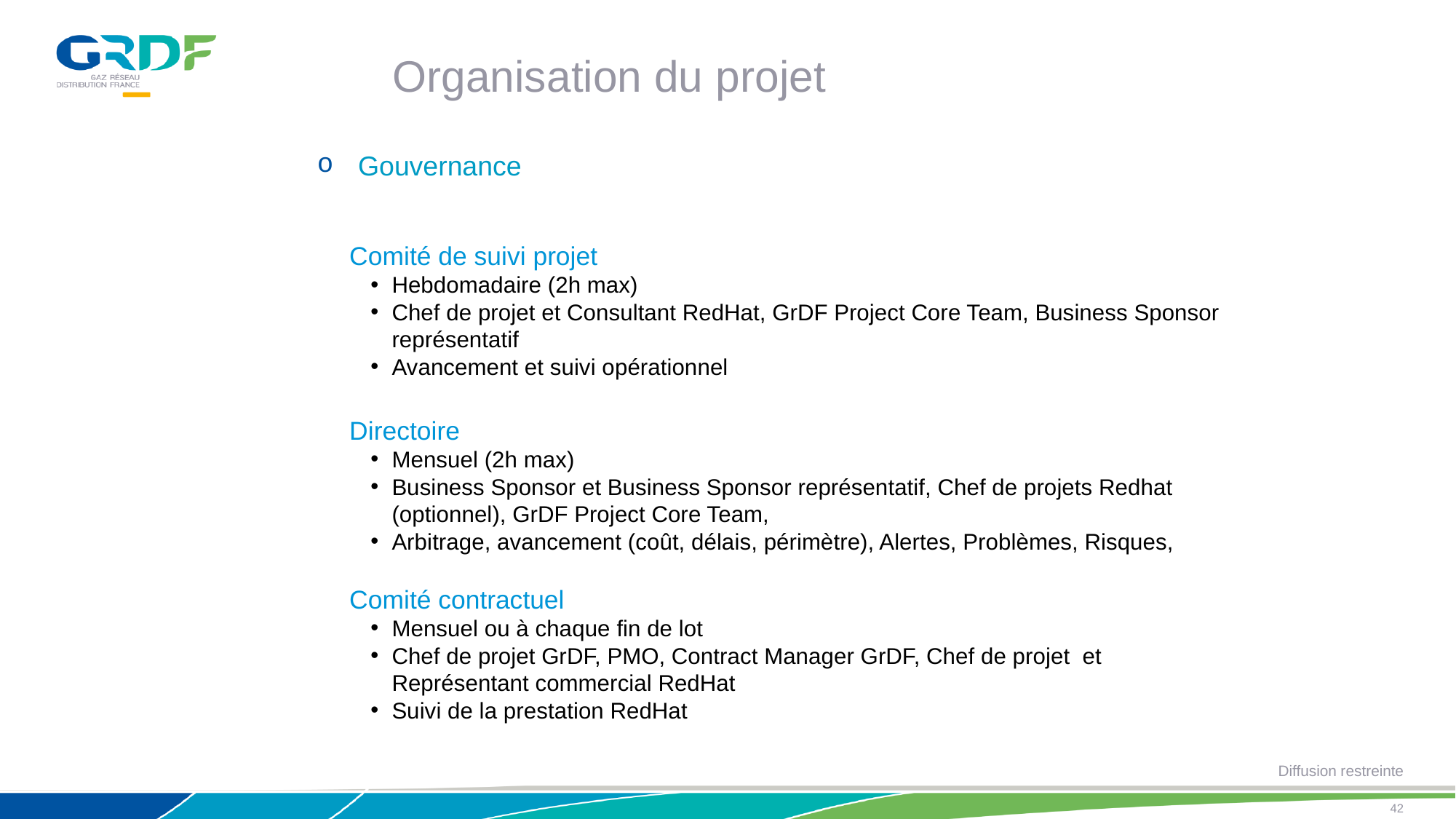

Organisation du projet
Gouvernance

Comité de suivi projet
Hebdomadaire (2h max)
Chef de projet et Consultant RedHat, GrDF Project Core Team, Business Sponsor représentatif
Avancement et suivi opérationnel

Directoire
Mensuel (2h max)
Business Sponsor et Business Sponsor représentatif, Chef de projets Redhat (optionnel), GrDF Project Core Team,
Arbitrage, avancement (coût, délais, périmètre), Alertes, Problèmes, Risques,

Comité contractuel
Mensuel ou à chaque fin de lot
Chef de projet GrDF, PMO, Contract Manager GrDF, Chef de projet  et Représentant commercial RedHat
Suivi de la prestation RedHat

42
29/01/2021